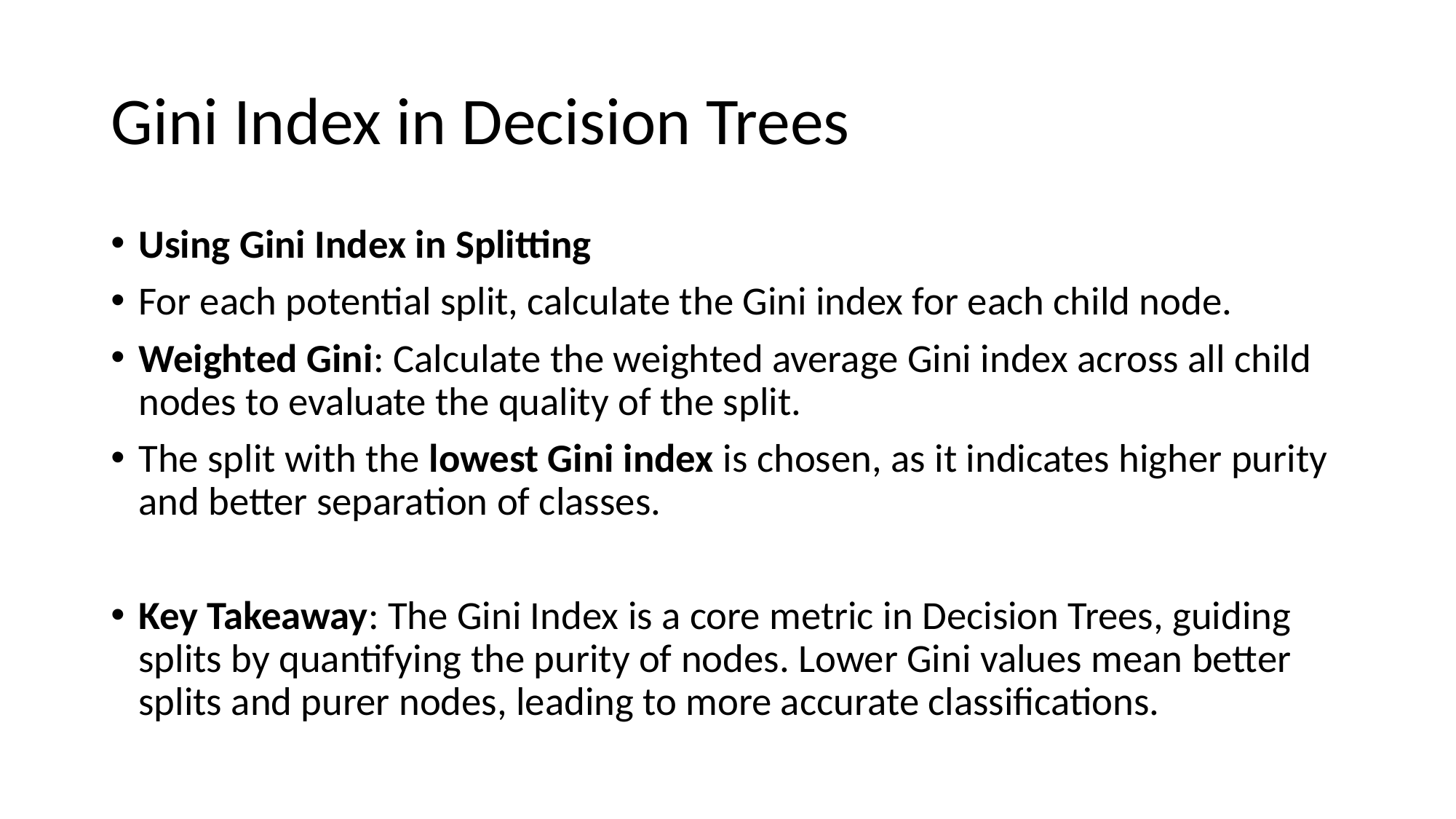

# Gini Index in Decision Trees
Using Gini Index in Splitting
For each potential split, calculate the Gini index for each child node.
Weighted Gini: Calculate the weighted average Gini index across all child nodes to evaluate the quality of the split.
The split with the lowest Gini index is chosen, as it indicates higher purity and better separation of classes.

Key Takeaway: The Gini Index is a core metric in Decision Trees, guiding splits by quantifying the purity of nodes. Lower Gini values mean better splits and purer nodes, leading to more accurate classifications.